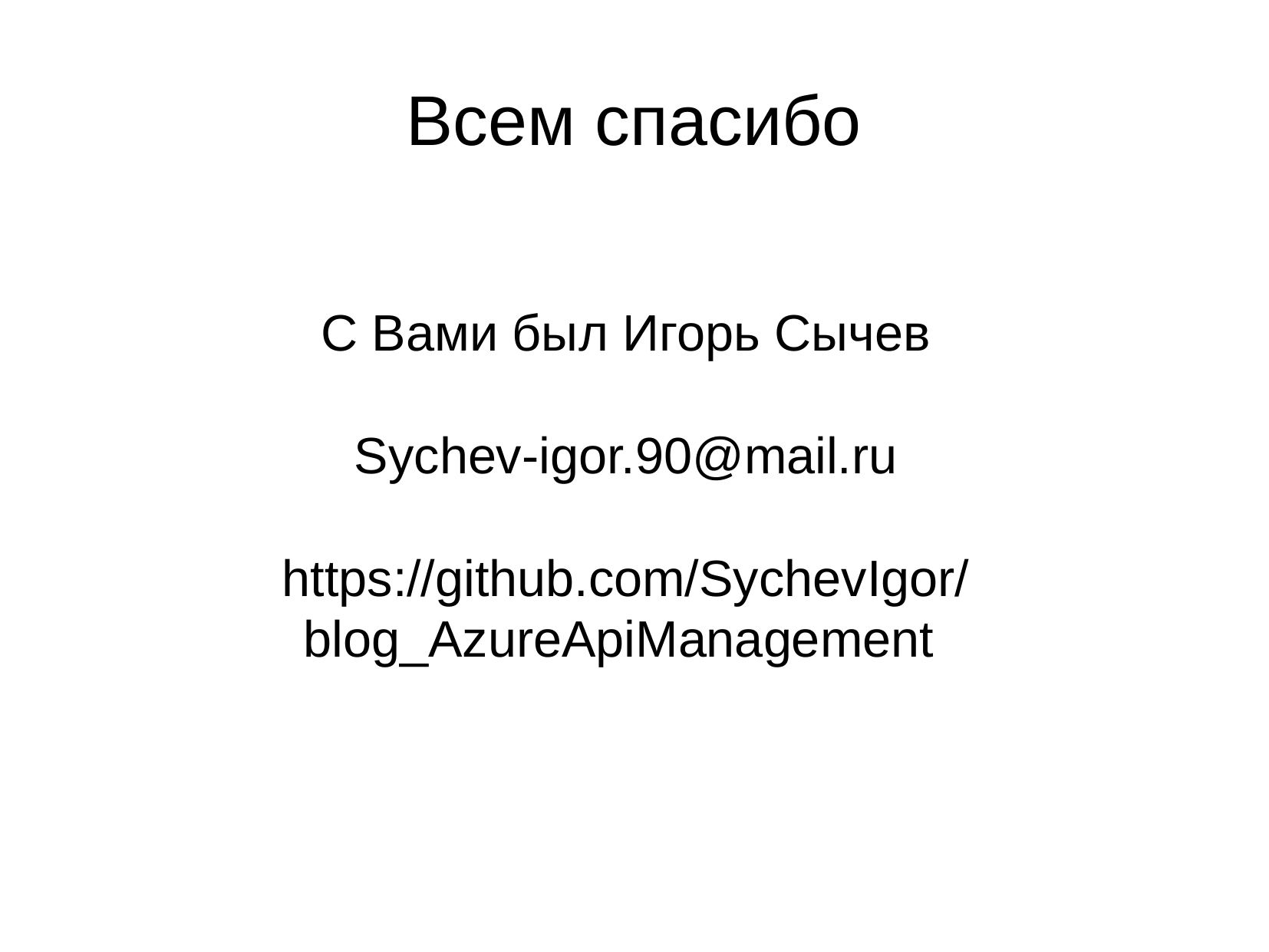

Всем спасибо
С Вами был Игорь Сычев

Sychev-igor.90@mail.ru

https://github.com/SychevIgor/blog_AzureApiManagement